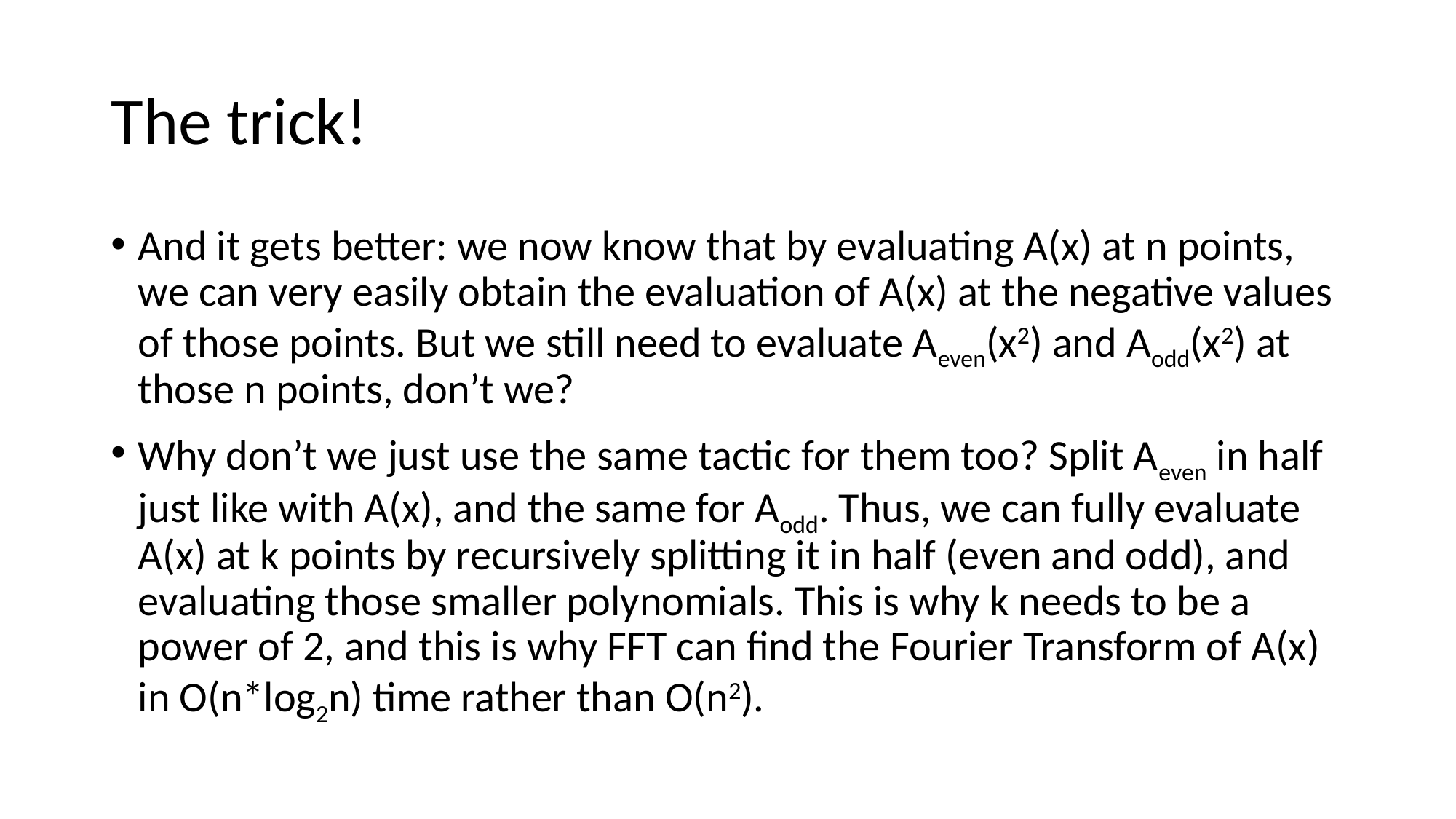

# The trick!
And it gets better: we now know that by evaluating A(x) at n points, we can very easily obtain the evaluation of A(x) at the negative values of those points. But we still need to evaluate Aeven(x2) and Aodd(x2) at those n points, don’t we?
Why don’t we just use the same tactic for them too? Split Aeven in half just like with A(x), and the same for Aodd. Thus, we can fully evaluate A(x) at k points by recursively splitting it in half (even and odd), and evaluating those smaller polynomials. This is why k needs to be a power of 2, and this is why FFT can find the Fourier Transform of A(x) in O(n*log2n) time rather than O(n2).